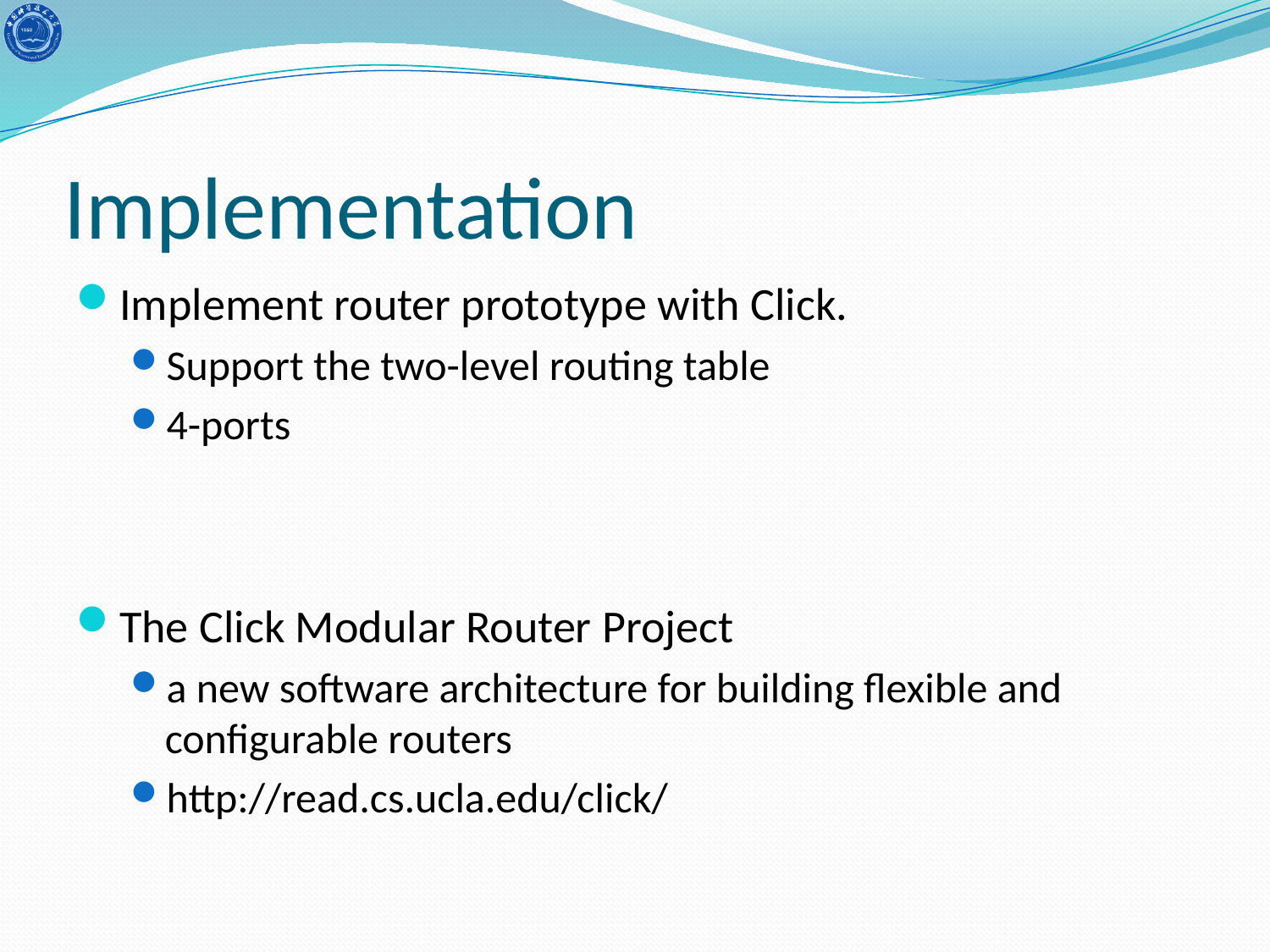

# Implementation
Implement router prototype with Click.
Support the two-level routing table
4-ports

The Click Modular Router Project
a new software architecture for building flexible and configurable routers
http://read.cs.ucla.edu/click/